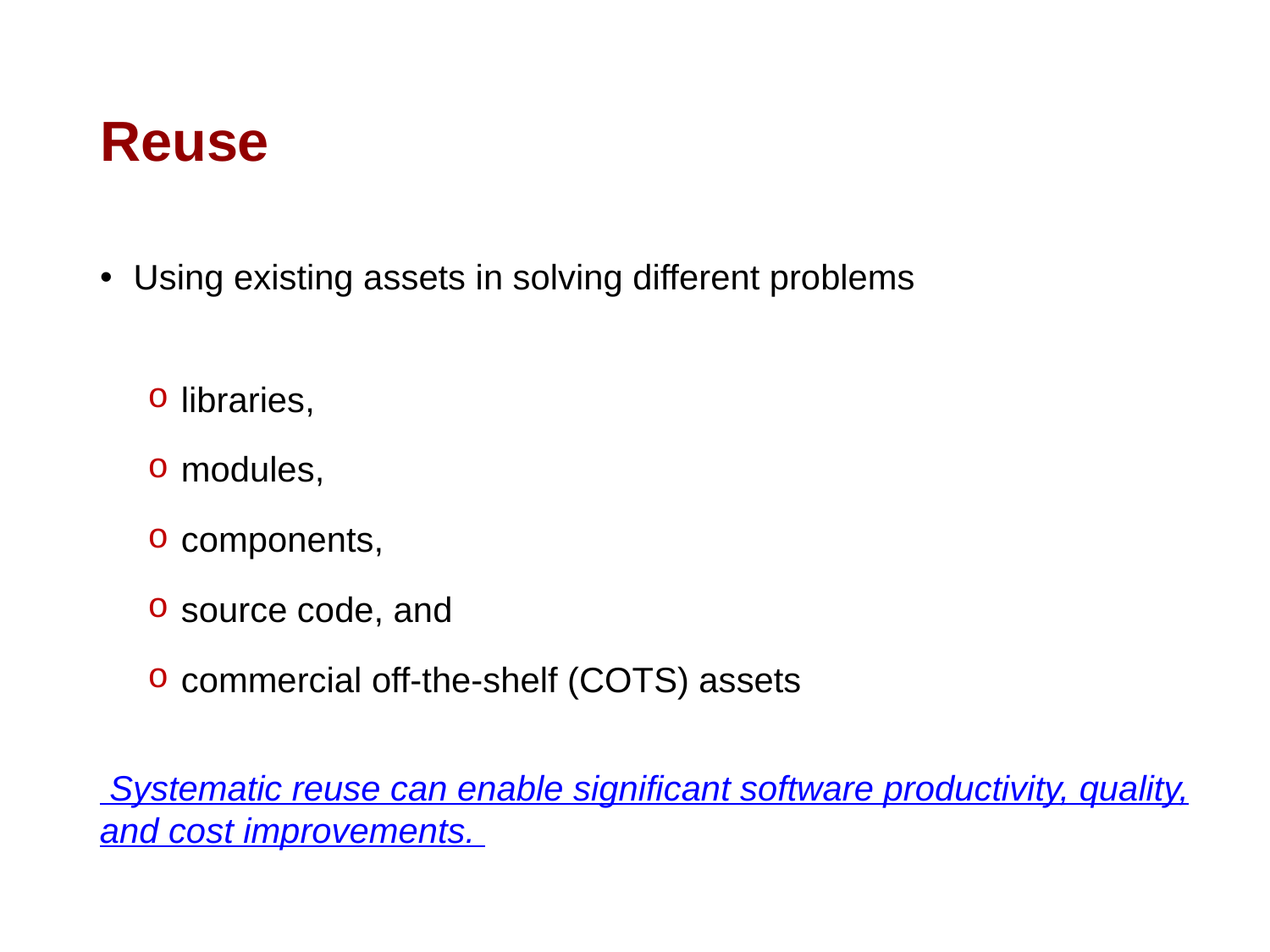

# Reuse
 Using existing assets in solving different problems

 libraries,
 modules,
 components,
 source code, and
 commercial off-the-shelf (COTS) assets
 Systematic reuse can enable significant software productivity, quality, and cost improvements.